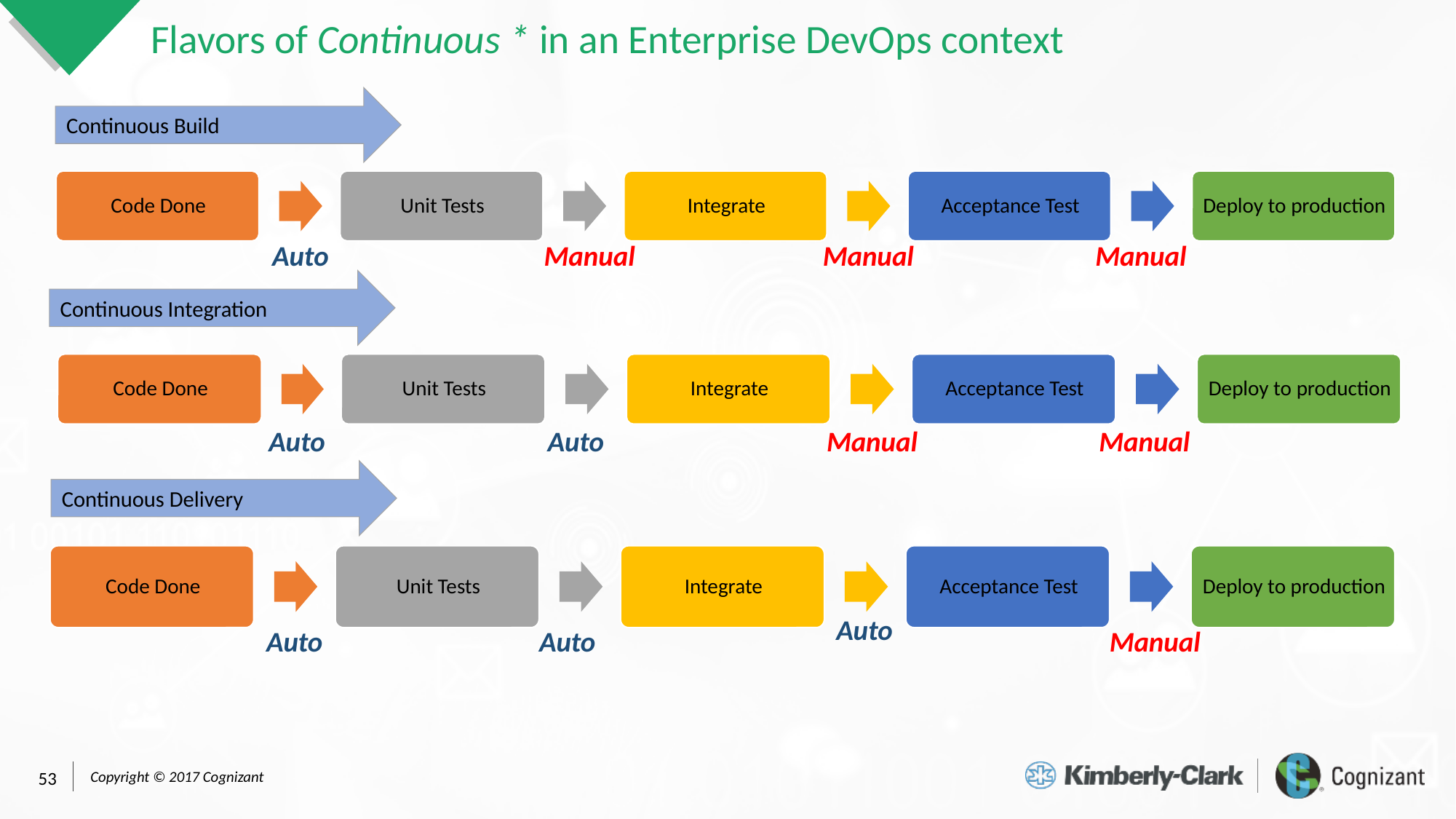

# Flavors of Continuous * in an Enterprise DevOps context
Continuous Build
Code Done

Unit Tests

Integrate

Acceptance Test

Deploy to production
Auto
Manual
Manual
Manual
Continuous Integration
Code Done

Unit Tests

Integrate

Acceptance Test

Deploy to production
Auto
Auto
Manual
Manual
Continuous Delivery
Code Done

Unit Tests

Integrate

Acceptance Test

Deploy to production
Auto
Auto
Auto
Manual